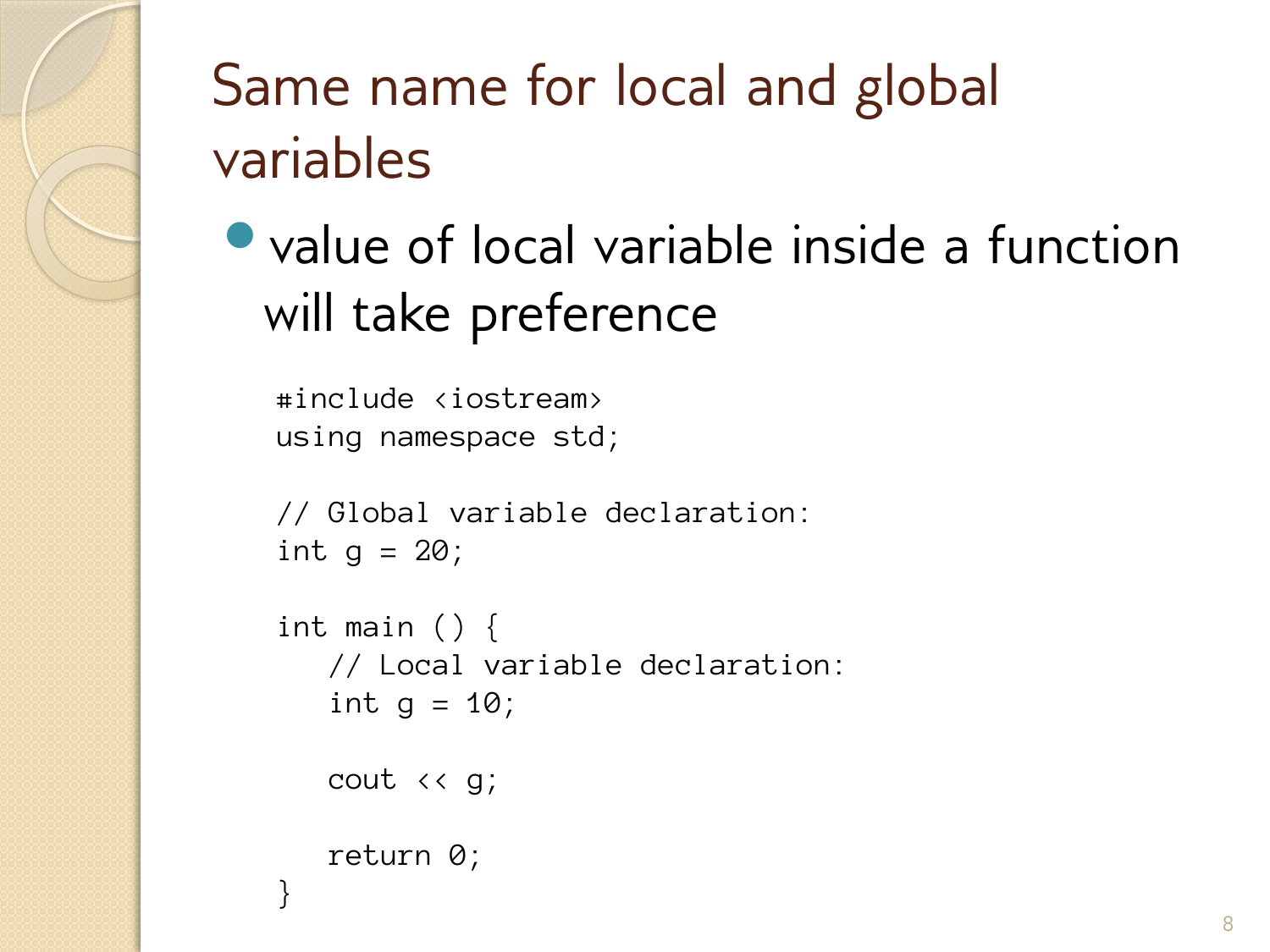

# Same name for local and global variables
value of local variable inside a function will take preference
#include <iostream>
using namespace std;

// Global variable declaration:
int g = 20;

int main () {
   // Local variable declaration:
   int g = 10;

   cout << g;

   return 0;
}
8